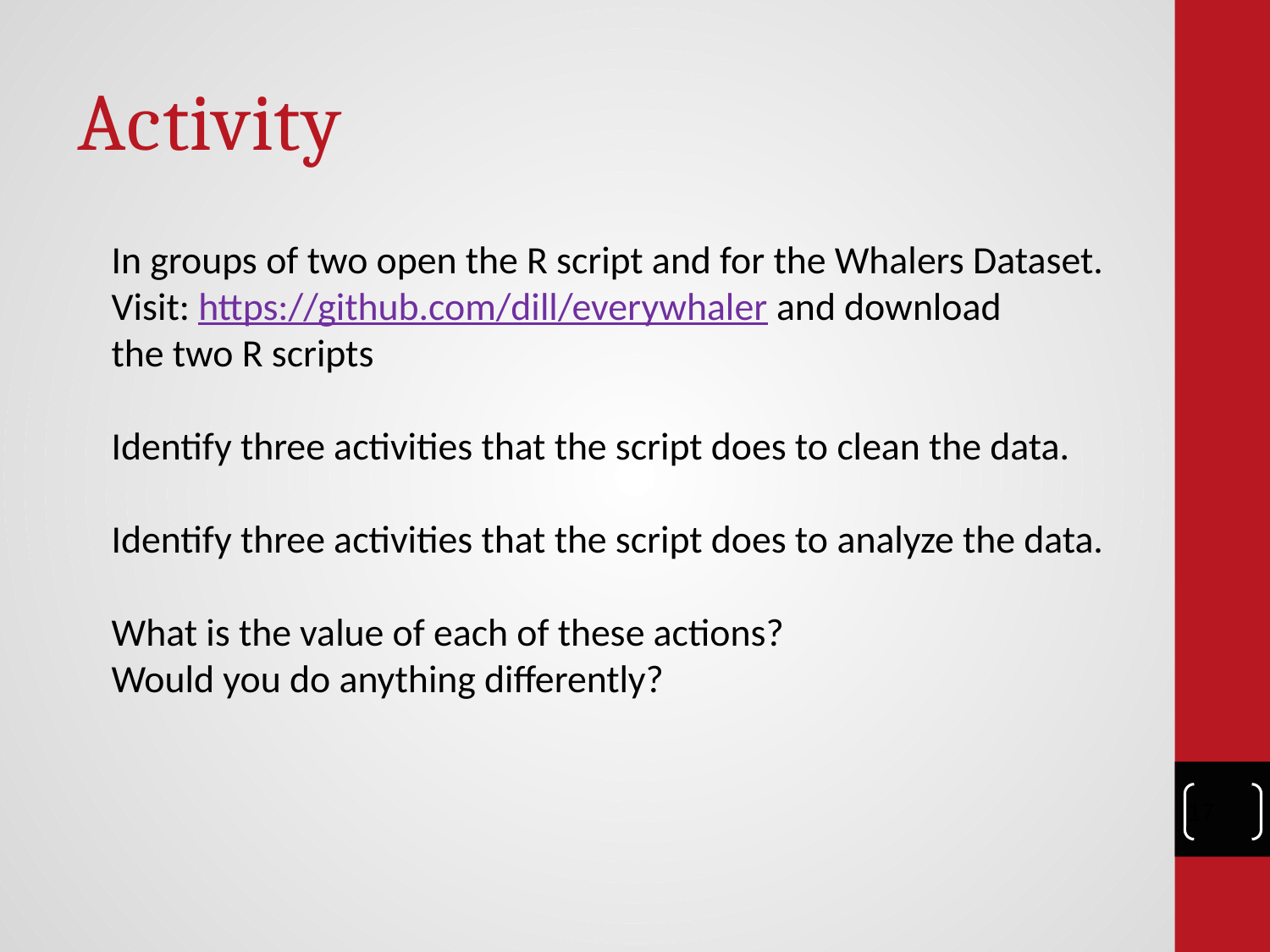

# Activity
In groups of two open the R script and for the Whalers Dataset.
Visit: https://github.com/dill/everywhaler and download
the two R scripts

Identify three activities that the script does to clean the data.

Identify three activities that the script does to analyze the data.

What is the value of each of these actions?
Would you do anything differently?
17